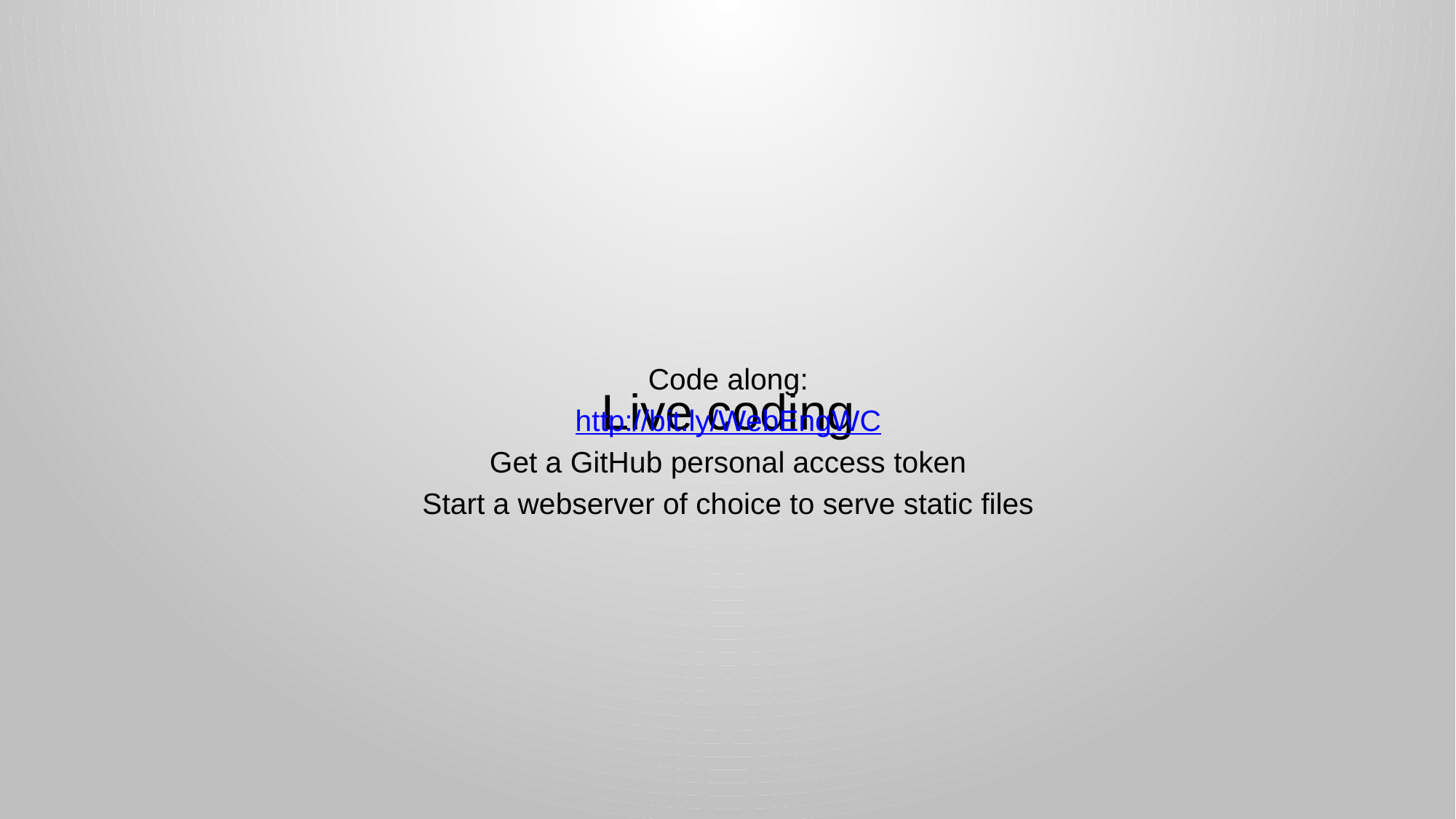

# Live coding
Code along:
http://bit.ly/WebEngWC
Get a GitHub personal access token
Start a webserver of choice to serve static files